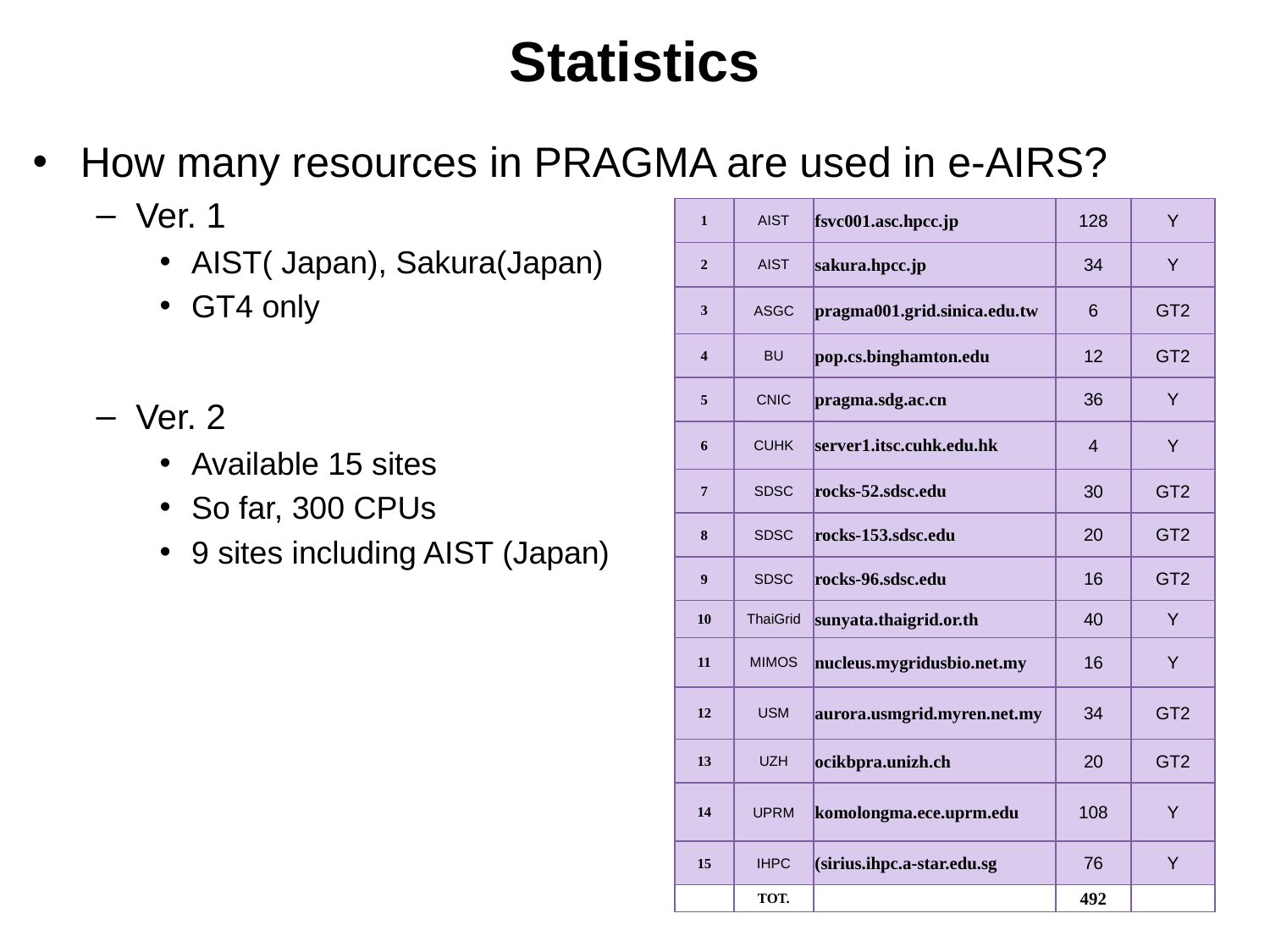

# Statistics
How many resources in PRAGMA are used in e-AIRS?
Ver. 1
AIST( Japan), Sakura(Japan)
GT4 only

Ver. 2
Available 15 sites
So far, 300 CPUs
9 sites including AIST (Japan)

| 1 | AIST | fsvc001.asc.hpcc.jp | 128 | Y |
| --- | --- | --- | --- | --- |
| 2 | AIST | sakura.hpcc.jp | 34 | Y |
| 3 | ASGC | pragma001.grid.sinica.edu.tw | 6 | GT2 |
| 4 | BU | pop.cs.binghamton.edu | 12 | GT2 |
| 5 | CNIC | pragma.sdg.ac.cn | 36 | Y |
| 6 | CUHK | server1.itsc.cuhk.edu.hk | 4 | Y |
| 7 | SDSC | rocks-52.sdsc.edu | 30 | GT2 |
| 8 | SDSC | rocks-153.sdsc.edu | 20 | GT2 |
| 9 | SDSC | rocks-96.sdsc.edu | 16 | GT2 |
| 10 | ThaiGrid | sunyata.thaigrid.or.th | 40 | Y |
| 11 | MIMOS | nucleus.mygridusbio.net.my | 16 | Y |
| 12 | USM | aurora.usmgrid.myren.net.my | 34 | GT2 |
| 13 | UZH | ocikbpra.unizh.ch | 20 | GT2 |
| 14 | UPRM | komolongma.ece.uprm.edu | 108 | Y |
| 15 | IHPC | (sirius.ihpc.a-star.edu.sg | 76 | Y |
|  | TOT. |  | 492 |  |